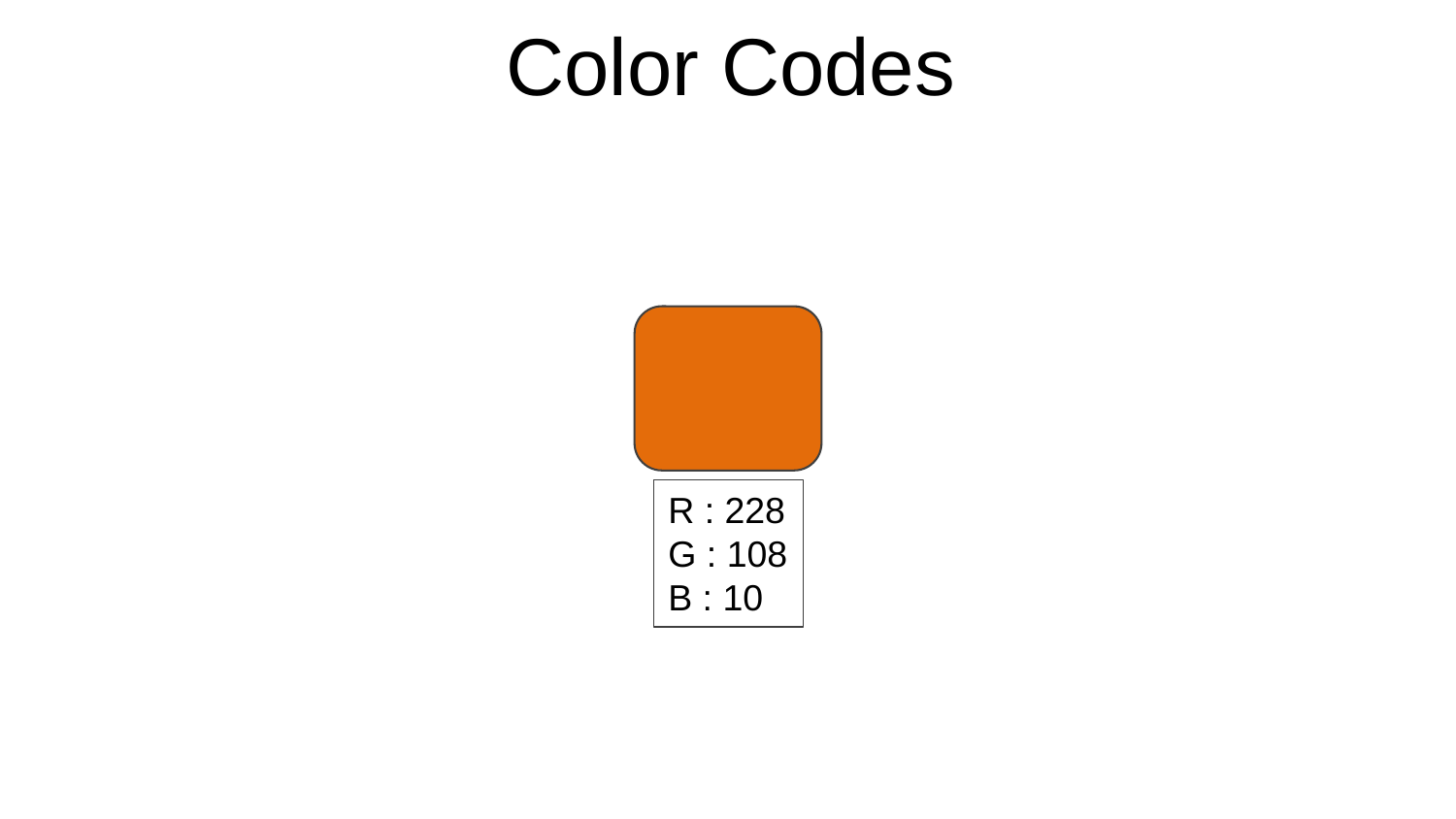

# Color Codes

R : 228
G : 108
B : 10